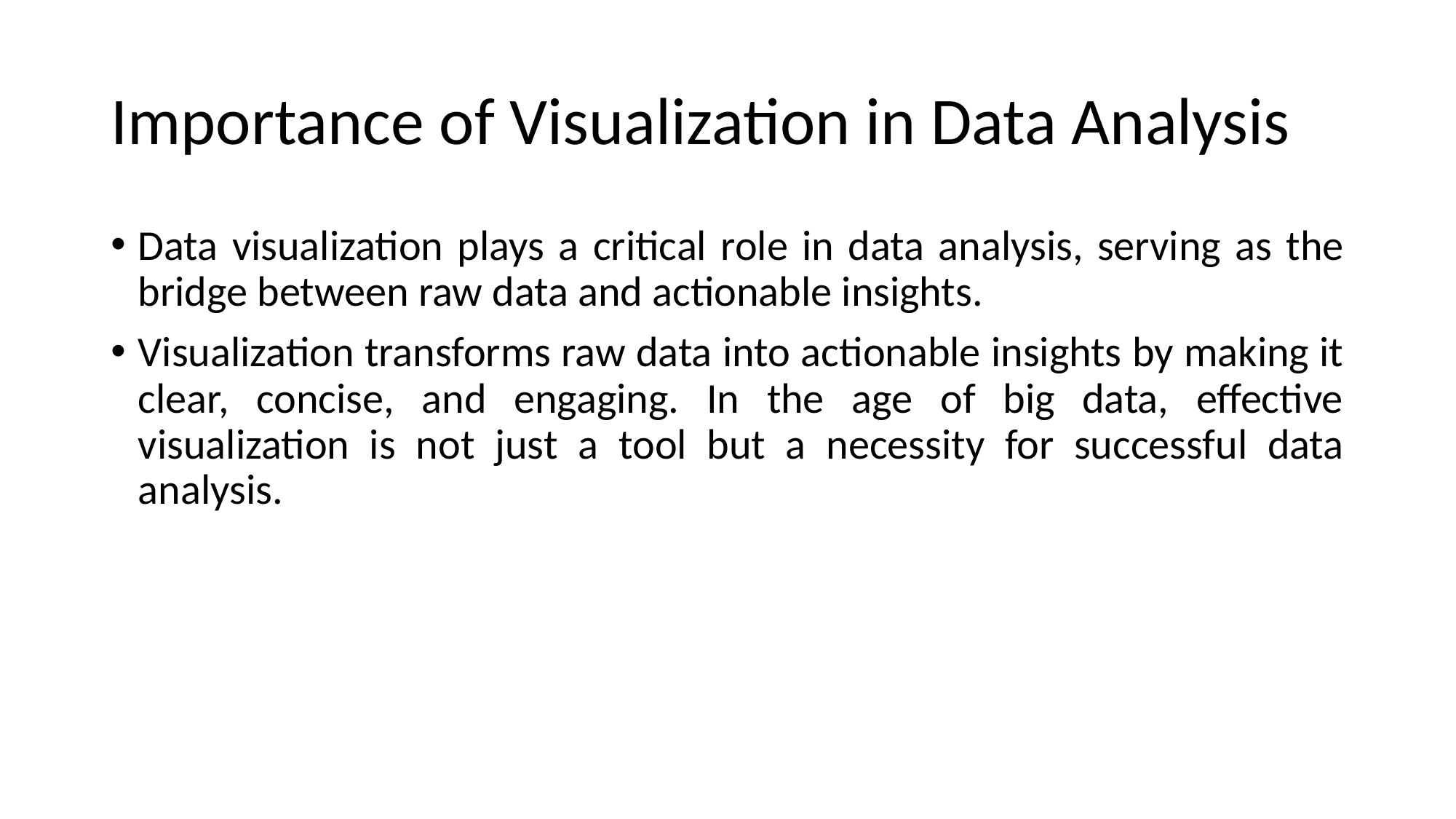

# Importance of Visualization in Data Analysis
Data visualization plays a critical role in data analysis, serving as the bridge between raw data and actionable insights.
Visualization transforms raw data into actionable insights by making it clear, concise, and engaging. In the age of big data, effective visualization is not just a tool but a necessity for successful data analysis.